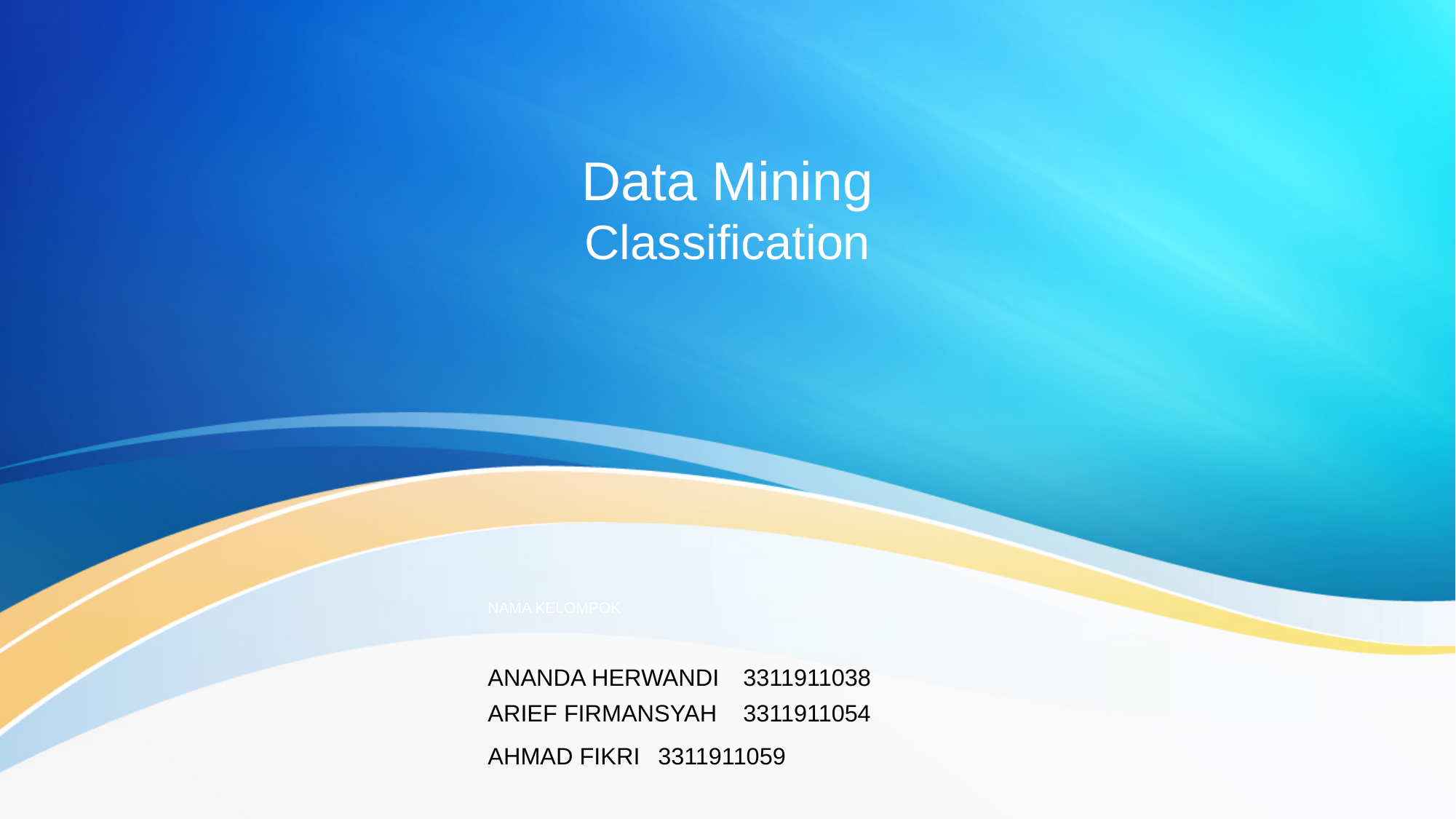

# Data Mining Classification
NAMA KELOMPOK
ANANDA HERWANDI	3311911038
ARIEF FIRMANSYAH	3311911054
AHMAD FIKRI		3311911059